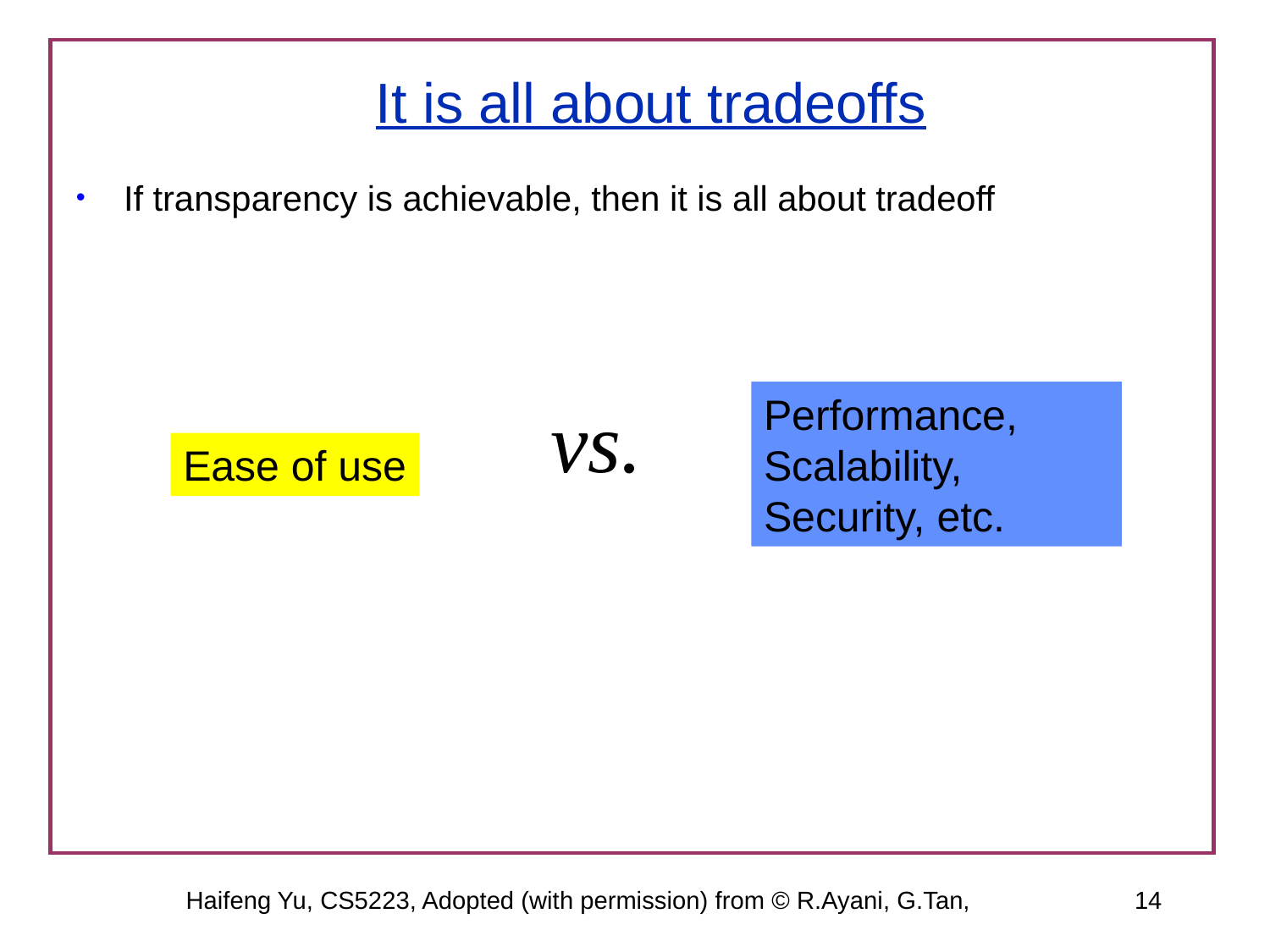

# It is all about tradeoffs
If transparency is achievable, then it is all about tradeoff
vs.
Performance, Scalability, Security, etc.
Ease of use
Haifeng Yu, CS5223, Adopted (with permission) from © R.Ayani, G.Tan,
14